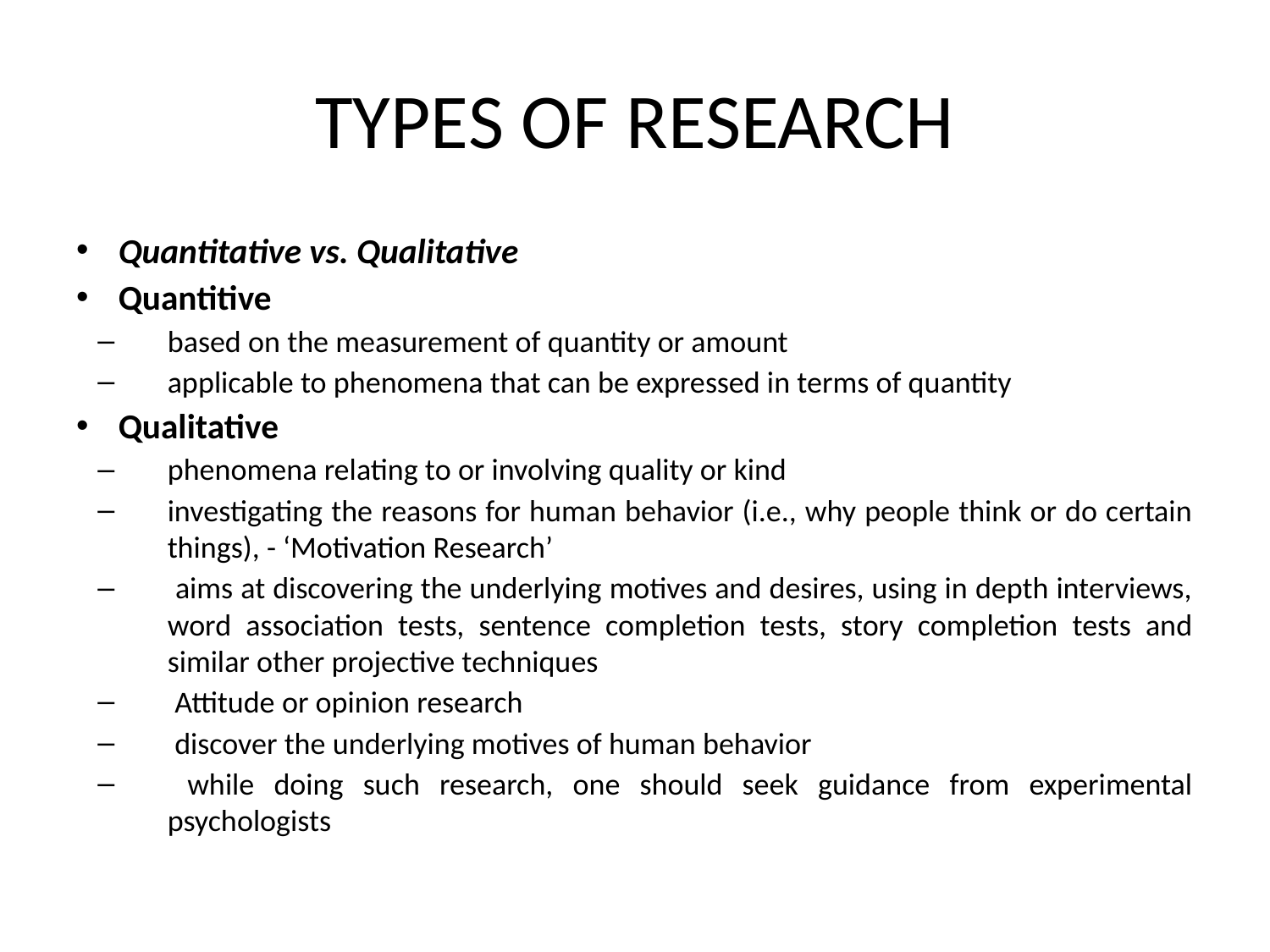

# TYPES OF RESEARCH
Quantitative vs. Qualitative
Quantitive
based on the measurement of quantity or amount
applicable to phenomena that can be expressed in terms of quantity
Qualitative
phenomena relating to or involving quality or kind
investigating the reasons for human behavior (i.e., why people think or do certain things), - ‘Motivation Research’
 aims at discovering the underlying motives and desires, using in depth interviews, word association tests, sentence completion tests, story completion tests and similar other projective techniques
 Attitude or opinion research
 discover the underlying motives of human behavior
 while doing such research, one should seek guidance from experimental psychologists